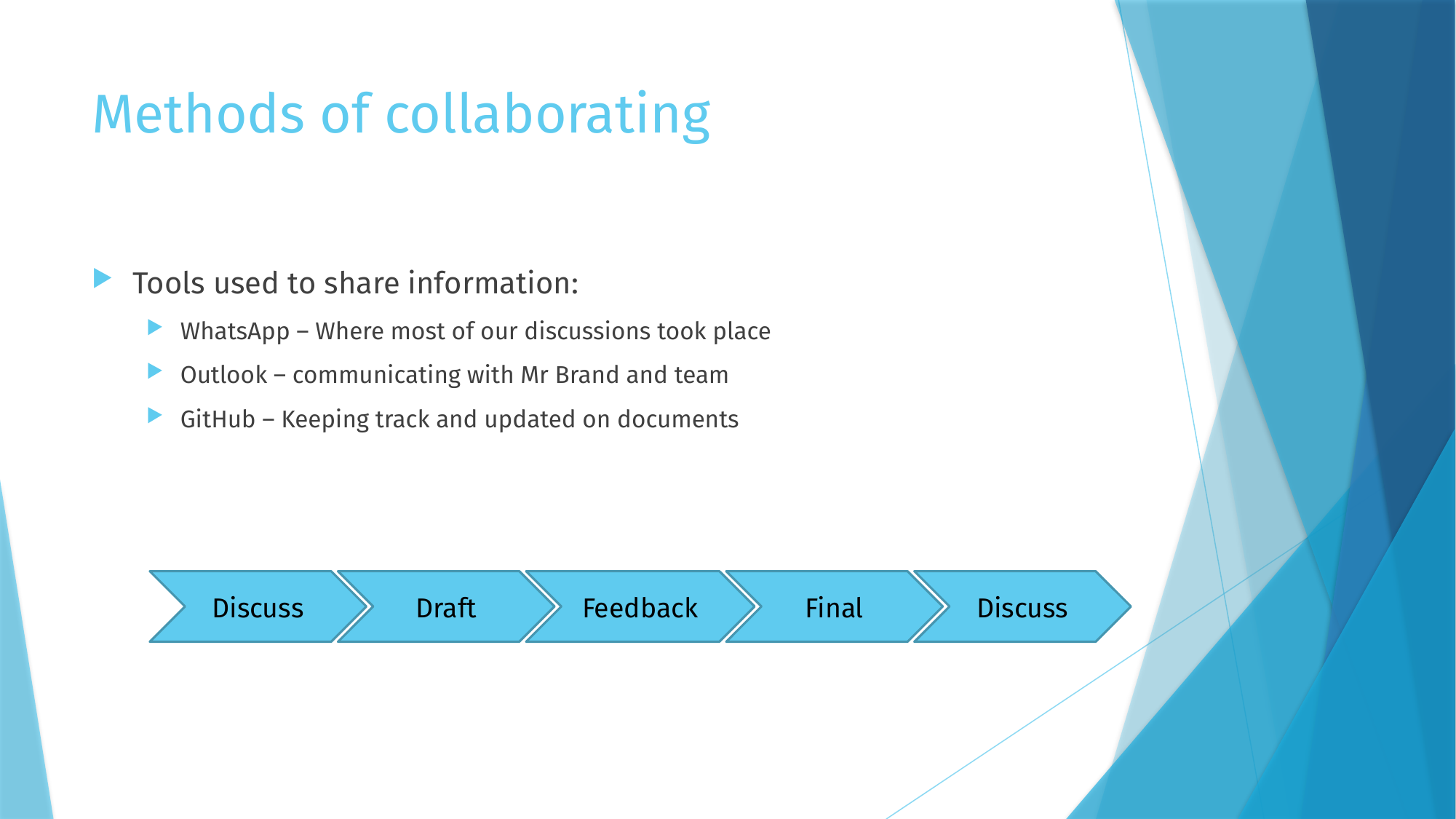

# Methods of collaborating
Tools used to share information:
WhatsApp – Where most of our discussions took place
Outlook – communicating with Mr Brand and team
GitHub – Keeping track and updated on documents

Discuss
Feedback
Final
Draft
Discuss